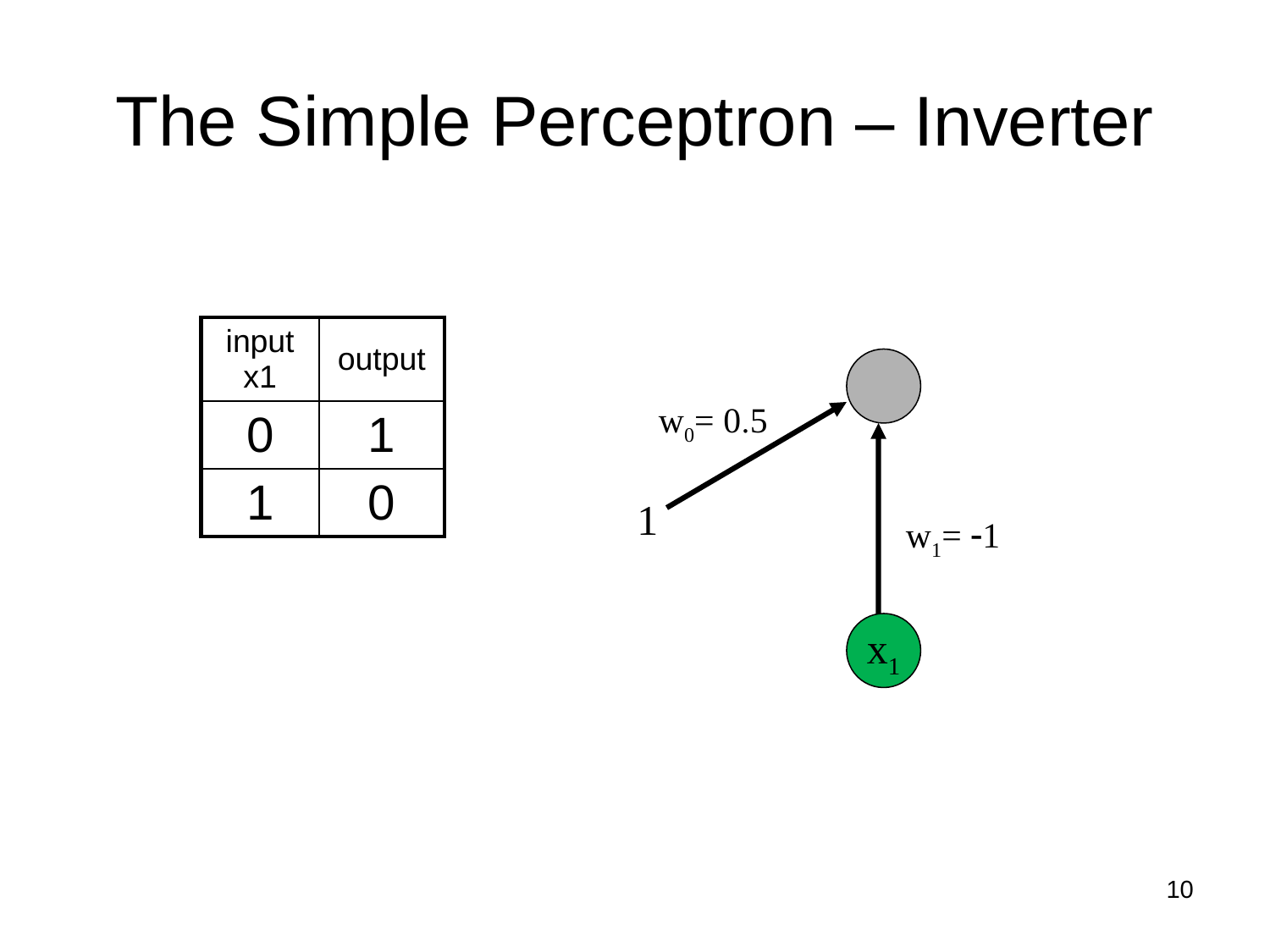

# The Simple Perceptron – Inverter

| input x1 | output |
| --- | --- |
| 0 | 1 |
| 1 | 0 |

w0= 0.5

1
w1= −1

x1
10